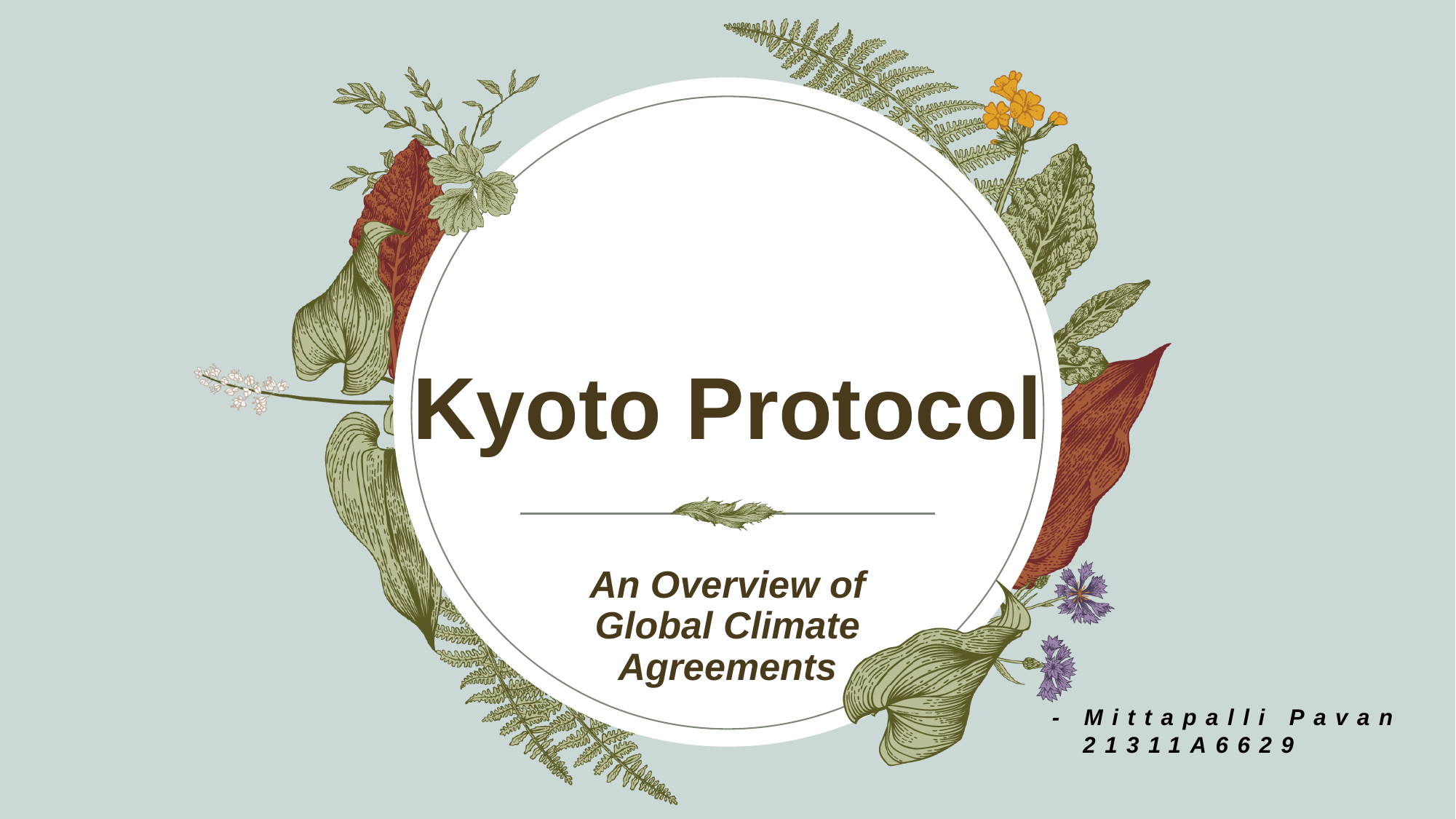

# Kyoto Protocol
An Overview of Global Climate Agreements
- Mittapalli Pavan
  21311A6629